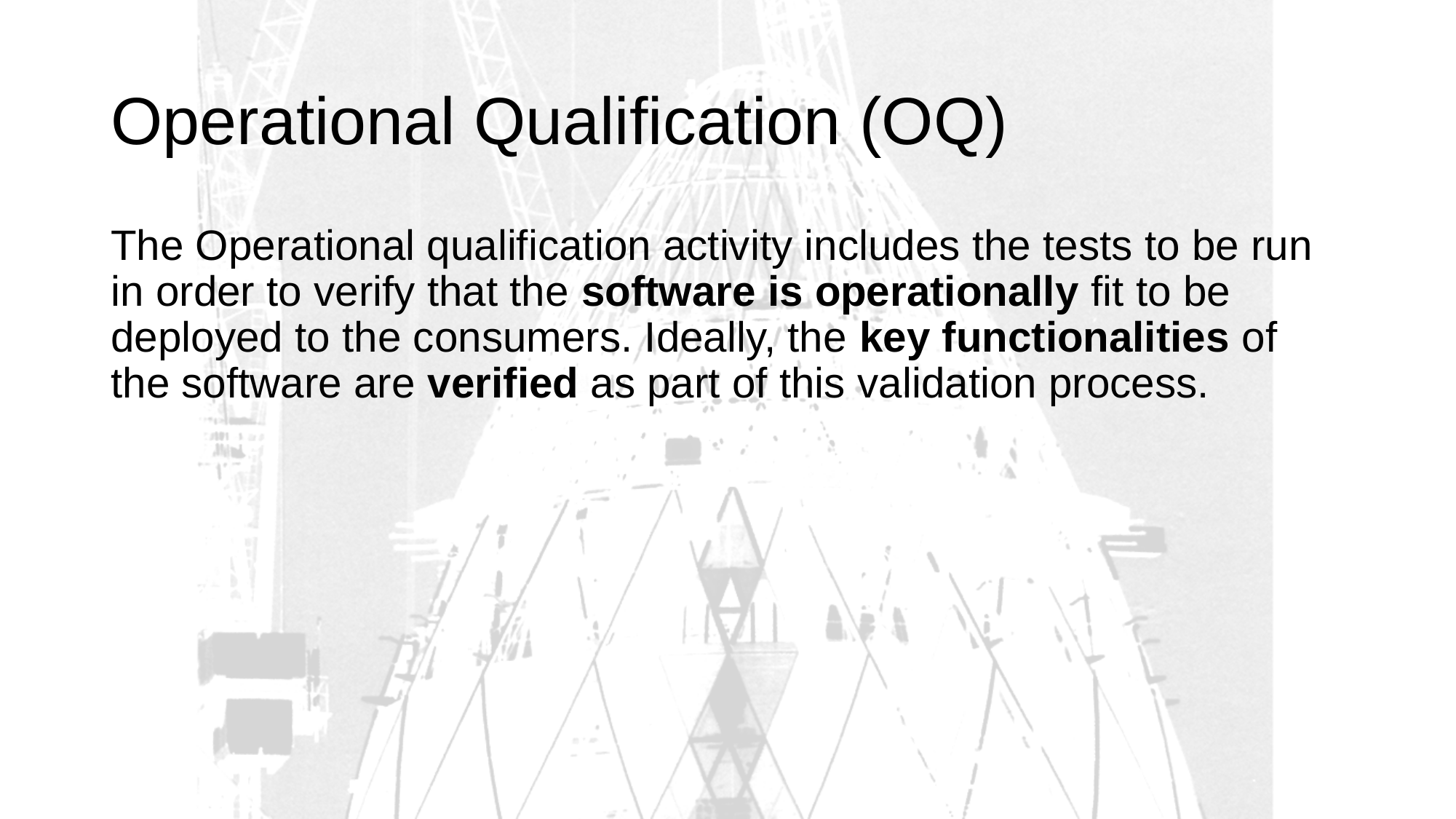

# Operational Qualification (OQ)
The Operational qualification activity includes the tests to be run in order to verify that the software is operationally fit to be deployed to the consumers. Ideally, the key functionalities of the software are verified as part of this validation process.